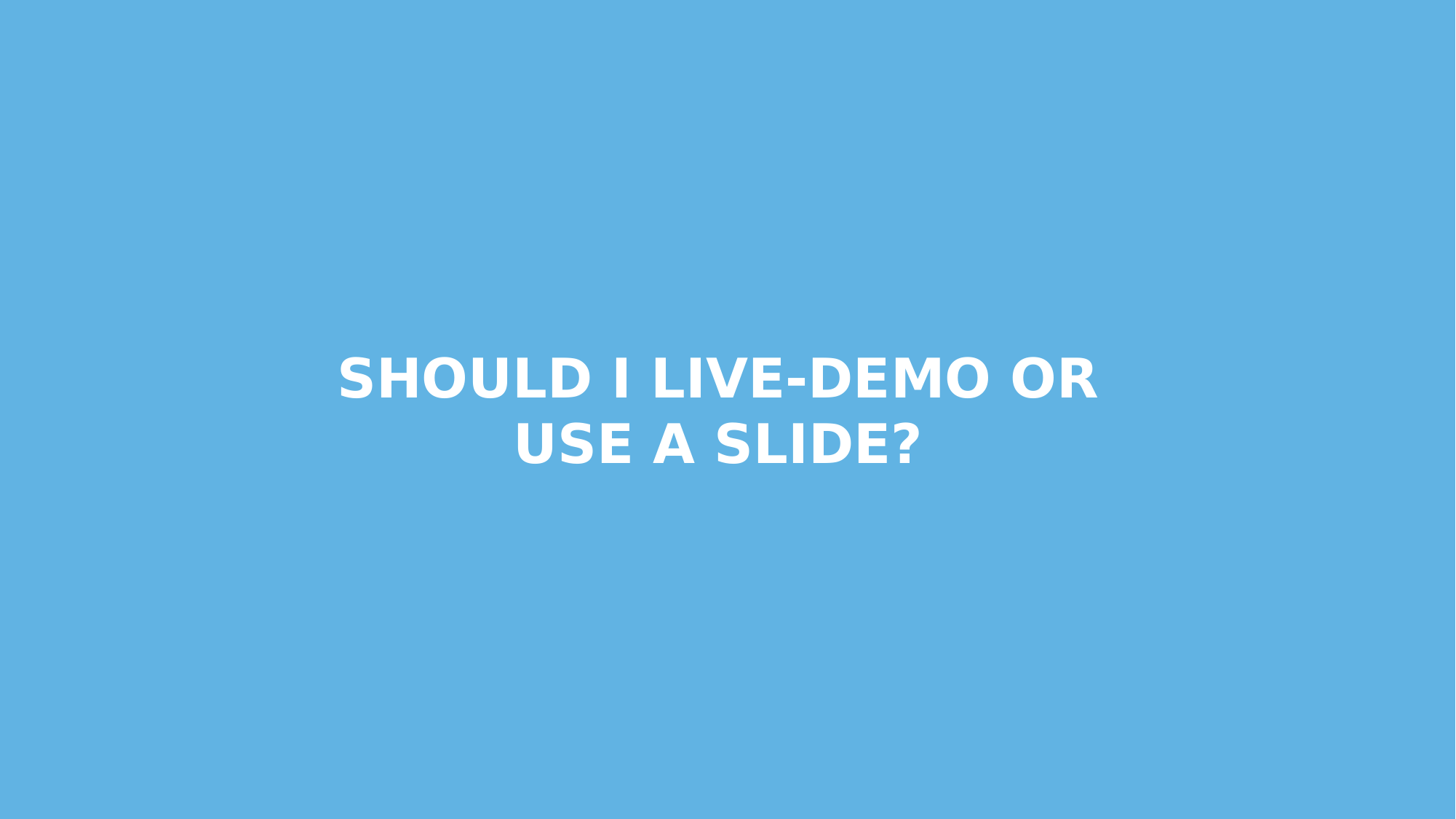

SHOULD I LIVE-DEMO OR  USE A SLIDE?